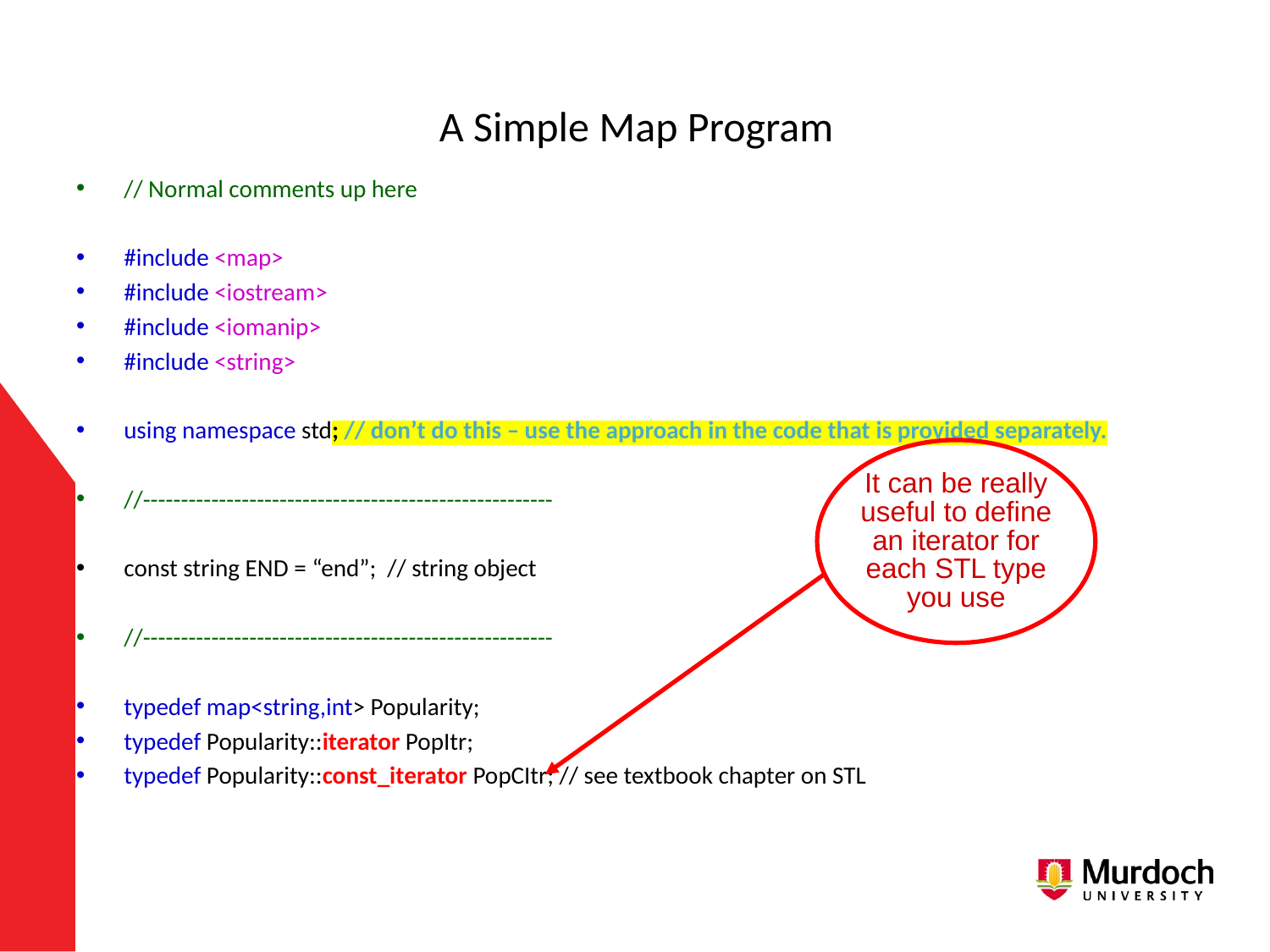

# A Simple Map Program
// Normal comments up here

#include <map>
#include <iostream>
#include <iomanip>
#include <string>

using namespace std; // don’t do this – use the approach in the code that is provided separately.

//------------------------------------------------------

const string END = “end”;  // string object

//------------------------------------------------------

typedef map<string,int> Popularity;
typedef Popularity::iterator PopItr;
typedef Popularity::const_iterator PopCItr; // see textbook chapter on STL

It can be really useful to define an iterator for each STL type you use